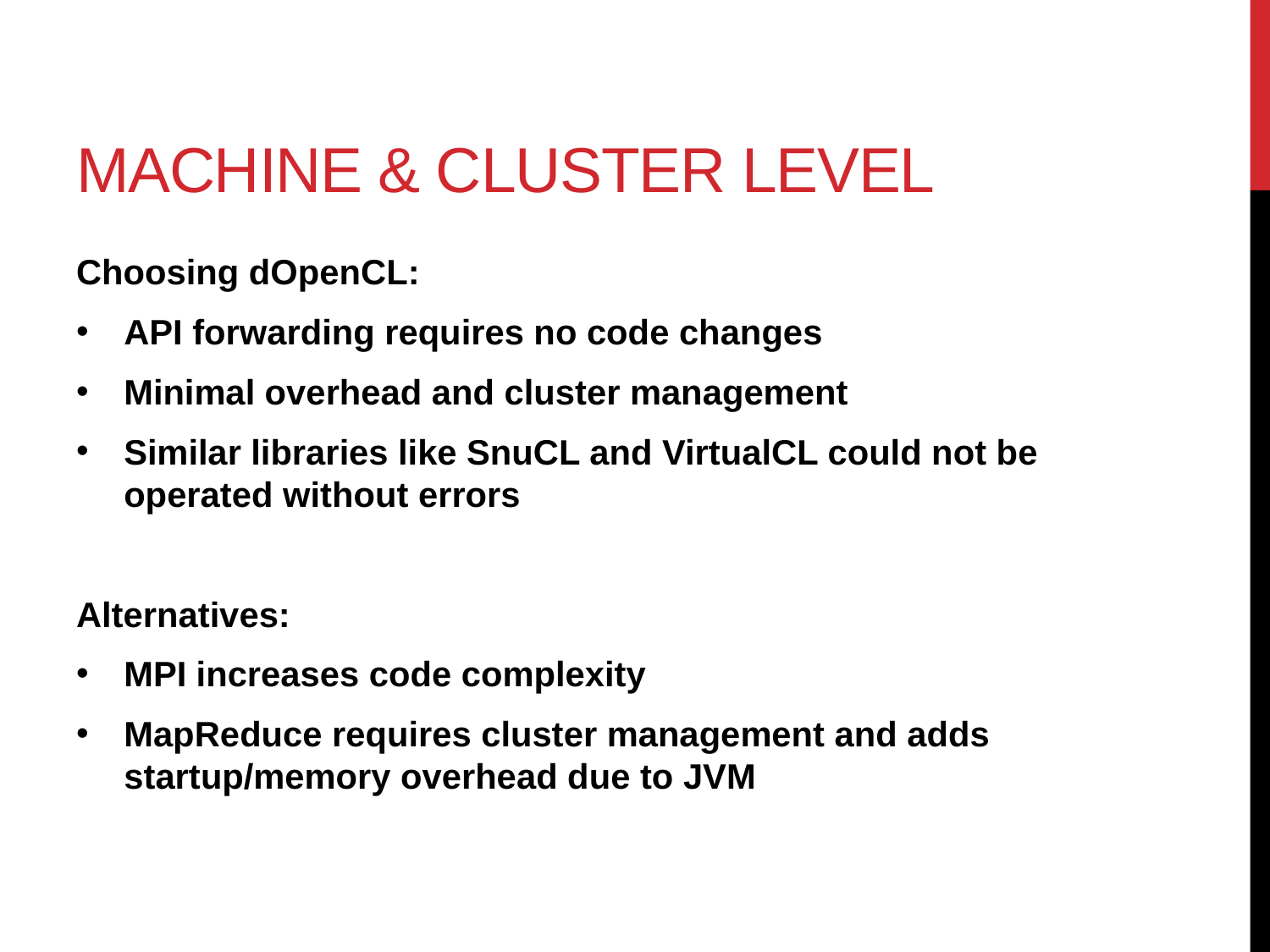

# Machine & cluster level
Choosing dOpenCL:
API forwarding requires no code changes
Minimal overhead and cluster management
Similar libraries like SnuCL and VirtualCL could not be operated without errors

Alternatives:
MPI increases code complexity
MapReduce requires cluster management and adds startup/memory overhead due to JVM